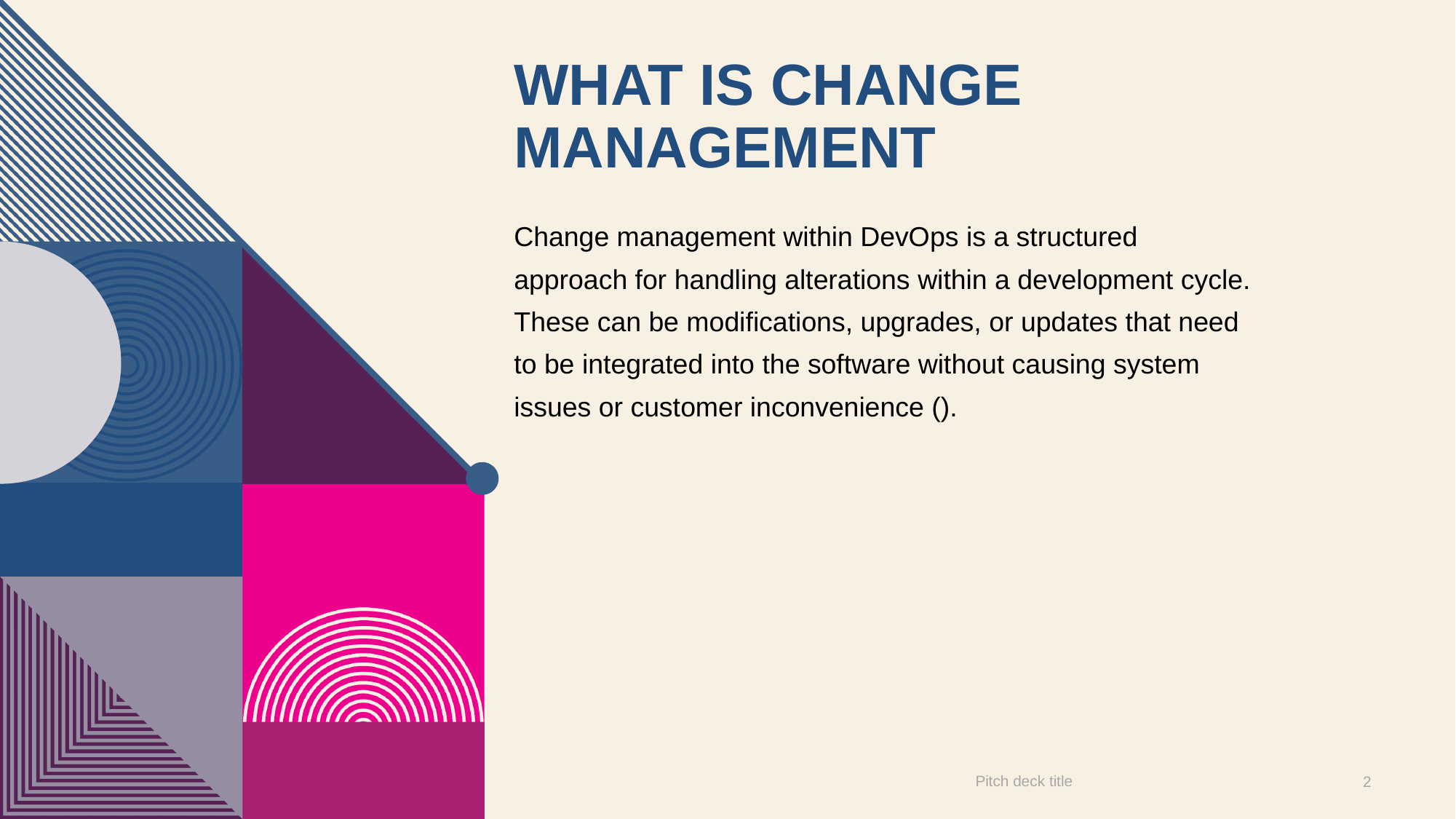

# What is change management
Change management within DevOps is a structured approach for handling alterations within a development cycle. These can be modifications, upgrades, or updates that need to be integrated into the software without causing system issues or customer inconvenience ().

Pitch deck title
2